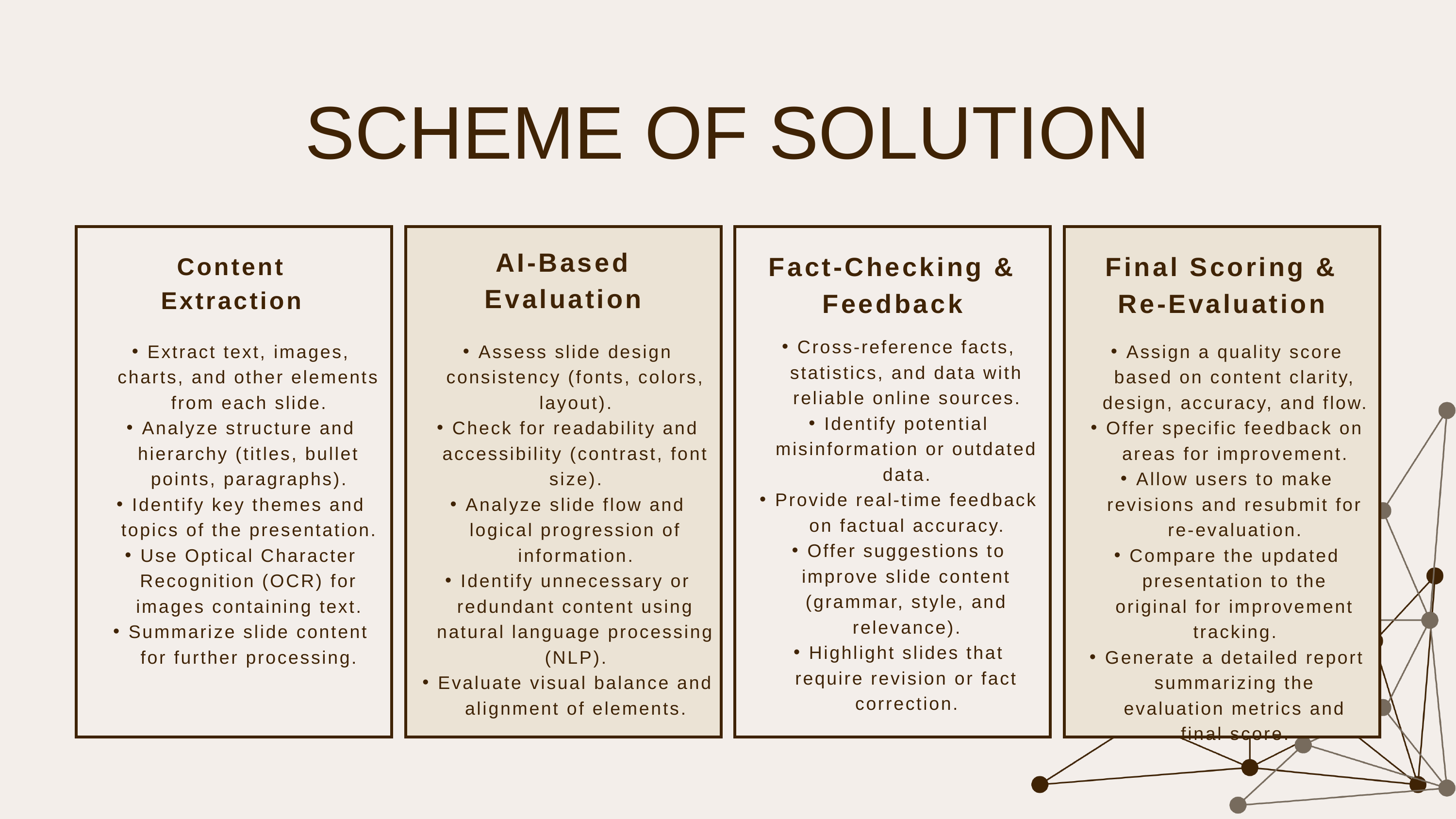

SCHEME OF SOLUTION

AI-Based Evaluation

Fact-Checking & Feedback
Final Scoring & Re-Evaluation
Content Extraction
Cross-reference facts, statistics, and data with reliable online sources.
Identify potential misinformation or outdated data.
Provide real-time feedback on factual accuracy.
Offer suggestions to improve slide content (grammar, style, and relevance).
Highlight slides that require revision or fact correction.

Extract text, images, charts, and other elements from each slide.
Analyze structure and hierarchy (titles, bullet points, paragraphs).
Identify key themes and topics of the presentation.
Use Optical Character Recognition (OCR) for images containing text.
Summarize slide content for further processing.

Assess slide design consistency (fonts, colors, layout).
Check for readability and accessibility (contrast, font size).
Analyze slide flow and logical progression of information.
Identify unnecessary or redundant content using natural language processing (NLP).
Evaluate visual balance and alignment of elements.

Assign a quality score based on content clarity, design, accuracy, and flow.
Offer specific feedback on areas for improvement.
Allow users to make revisions and resubmit for re-evaluation.
Compare the updated presentation to the original for improvement tracking.
Generate a detailed report summarizing the evaluation metrics and final score.